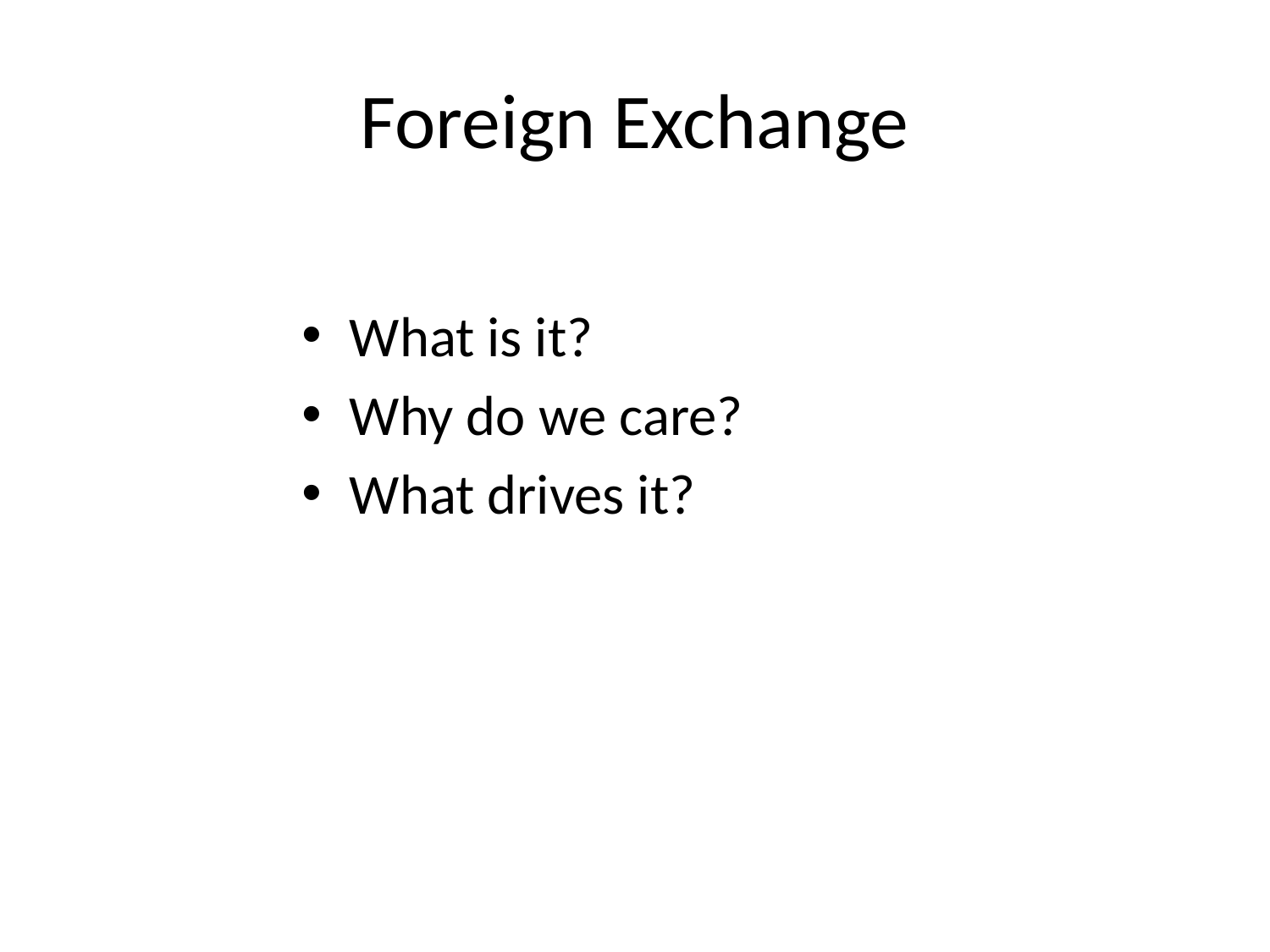

Foreign Exchange
What is it?
Why do we care?
What drives it?